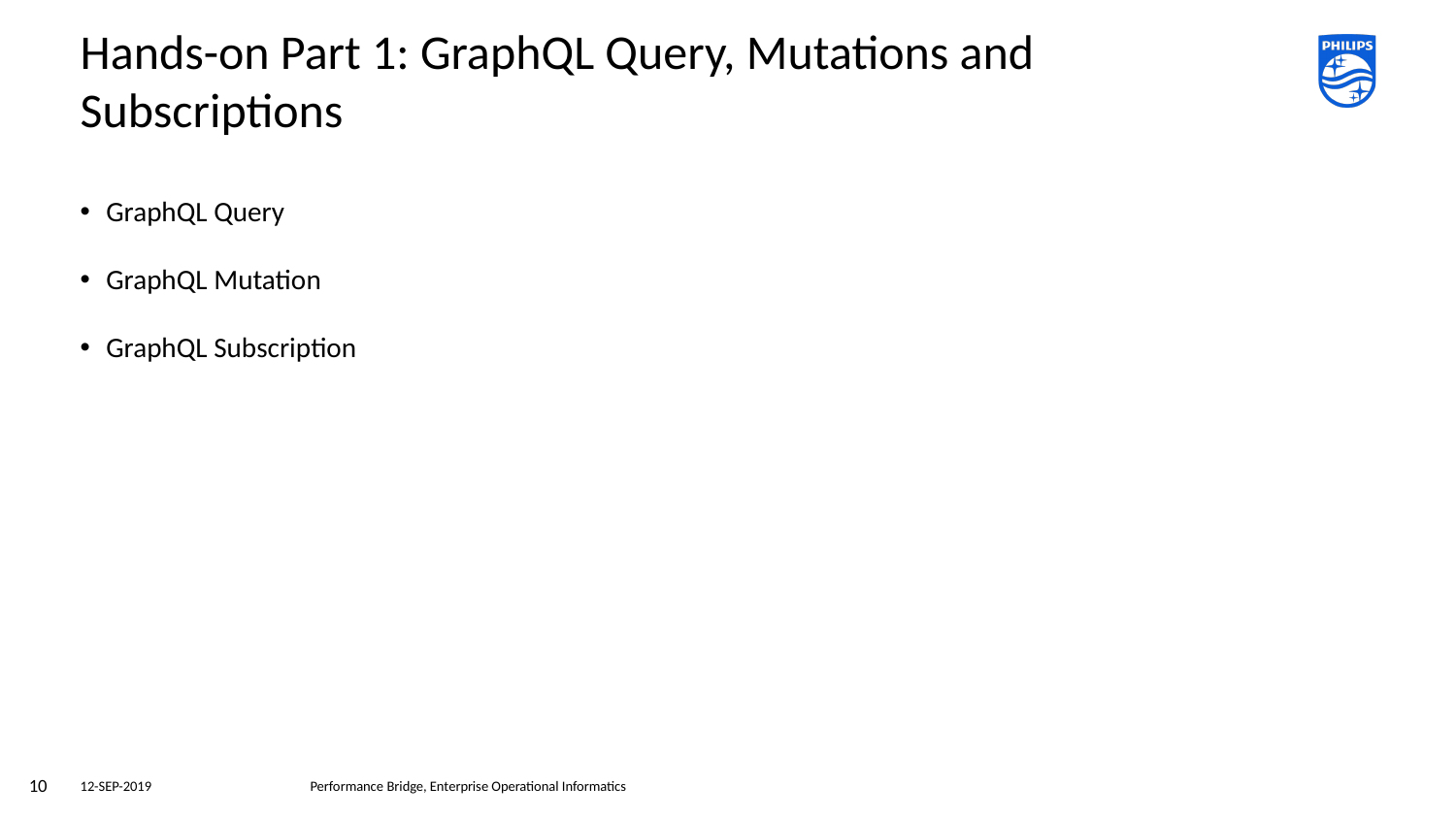

# Hands-on Part 1: GraphQL Query, Mutations and Subscriptions
GraphQL Query

GraphQL Mutation

GraphQL Subscription
10
12-SEP-2019
Performance Bridge, Enterprise Operational Informatics